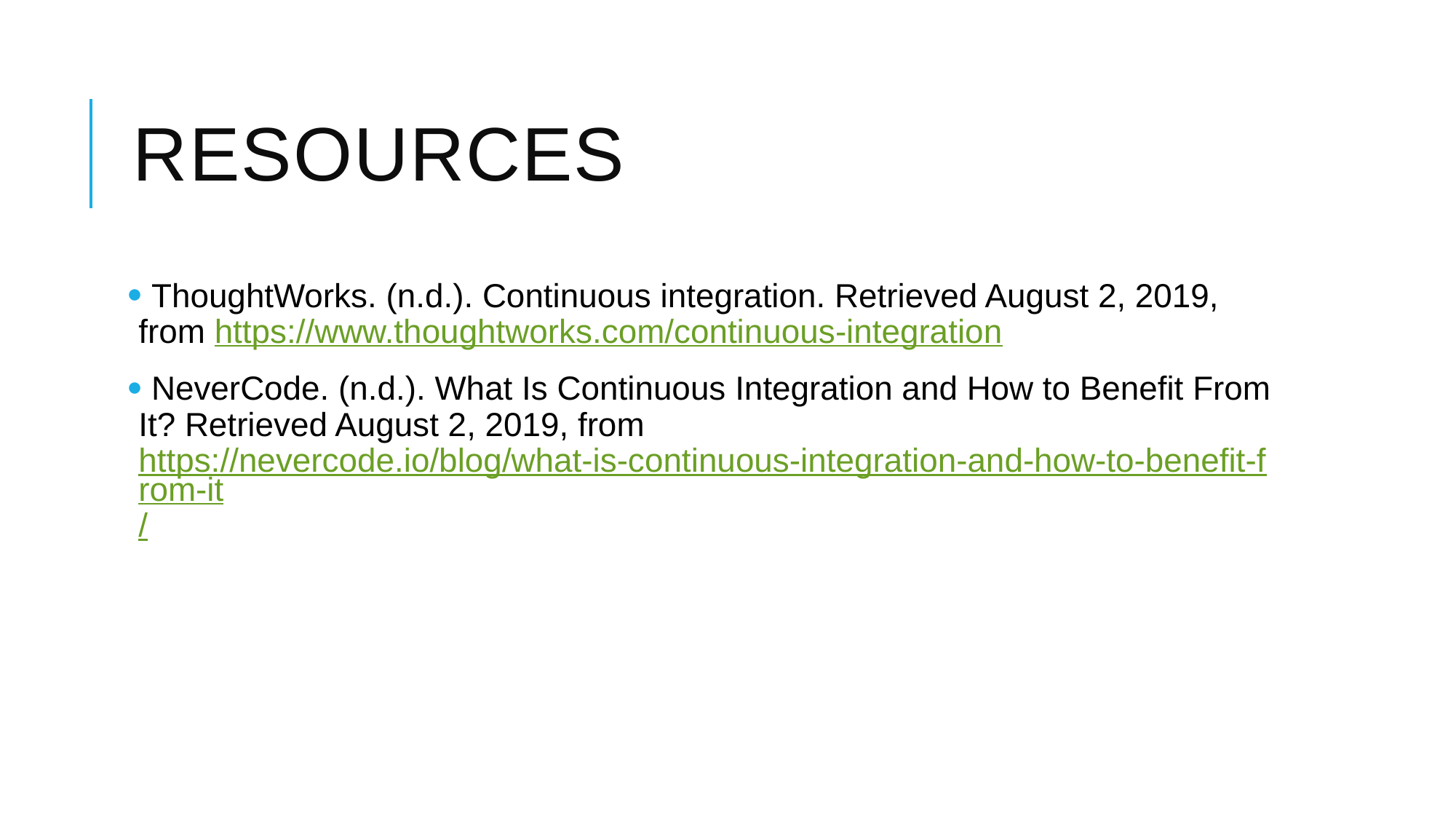

# Resources
 ThoughtWorks. (n.d.). Continuous integration. Retrieved August 2, 2019, from https://www.thoughtworks.com/continuous-integration
 NeverCode. (n.d.). What Is Continuous Integration and How to Benefit From It? Retrieved August 2, 2019, from https://nevercode.io/blog/what-is-continuous-integration-and-how-to-benefit-from-it/